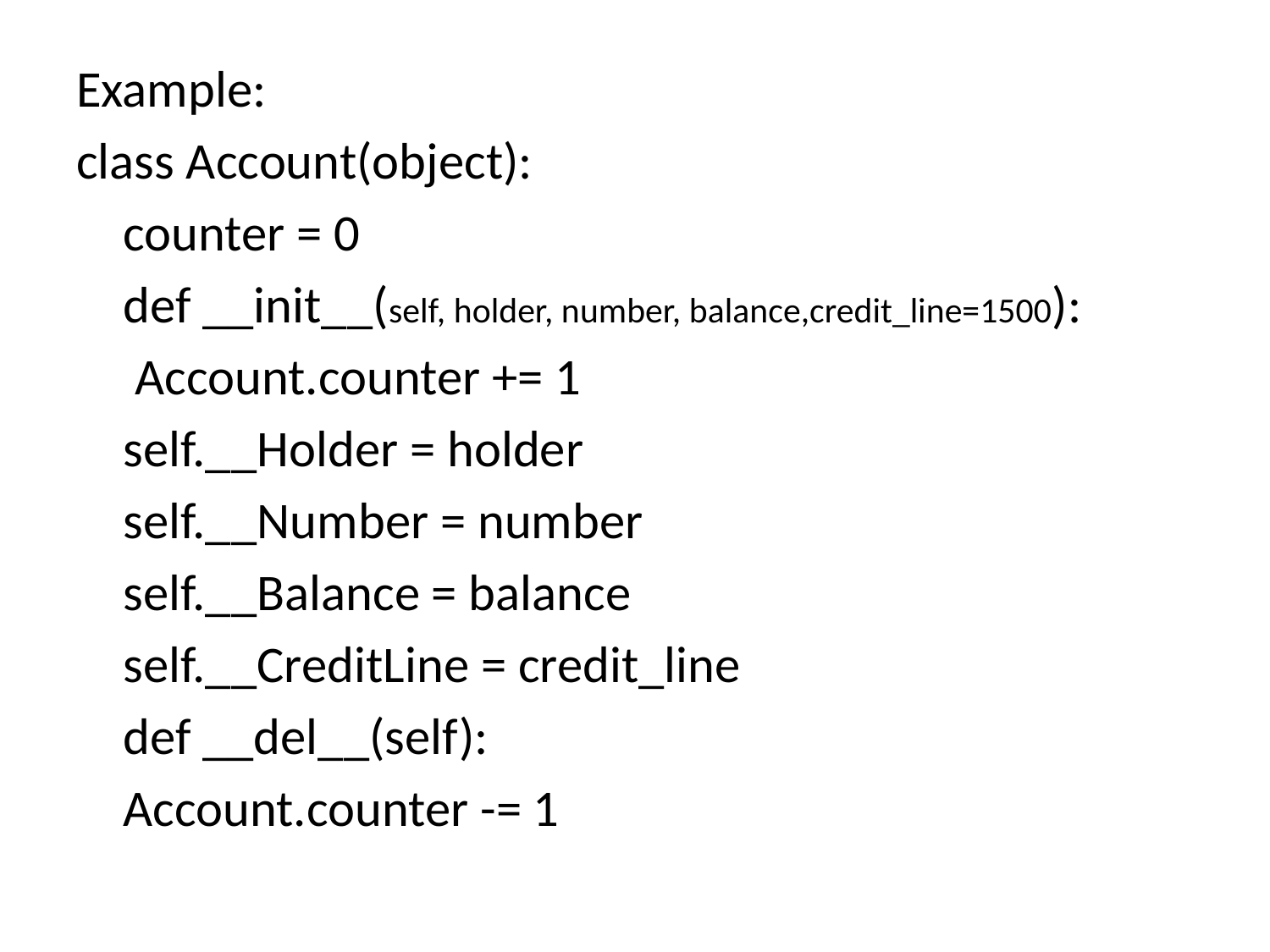

Example:
class Account(object):
	counter = 0
	def __init__(self, holder, number, balance,credit_line=1500):
		 Account.counter += 1
		self.__Holder = holder
		self.__Number = number
		self.__Balance = balance
		self.__CreditLine = credit_line
	def __del__(self):
		Account.counter -= 1